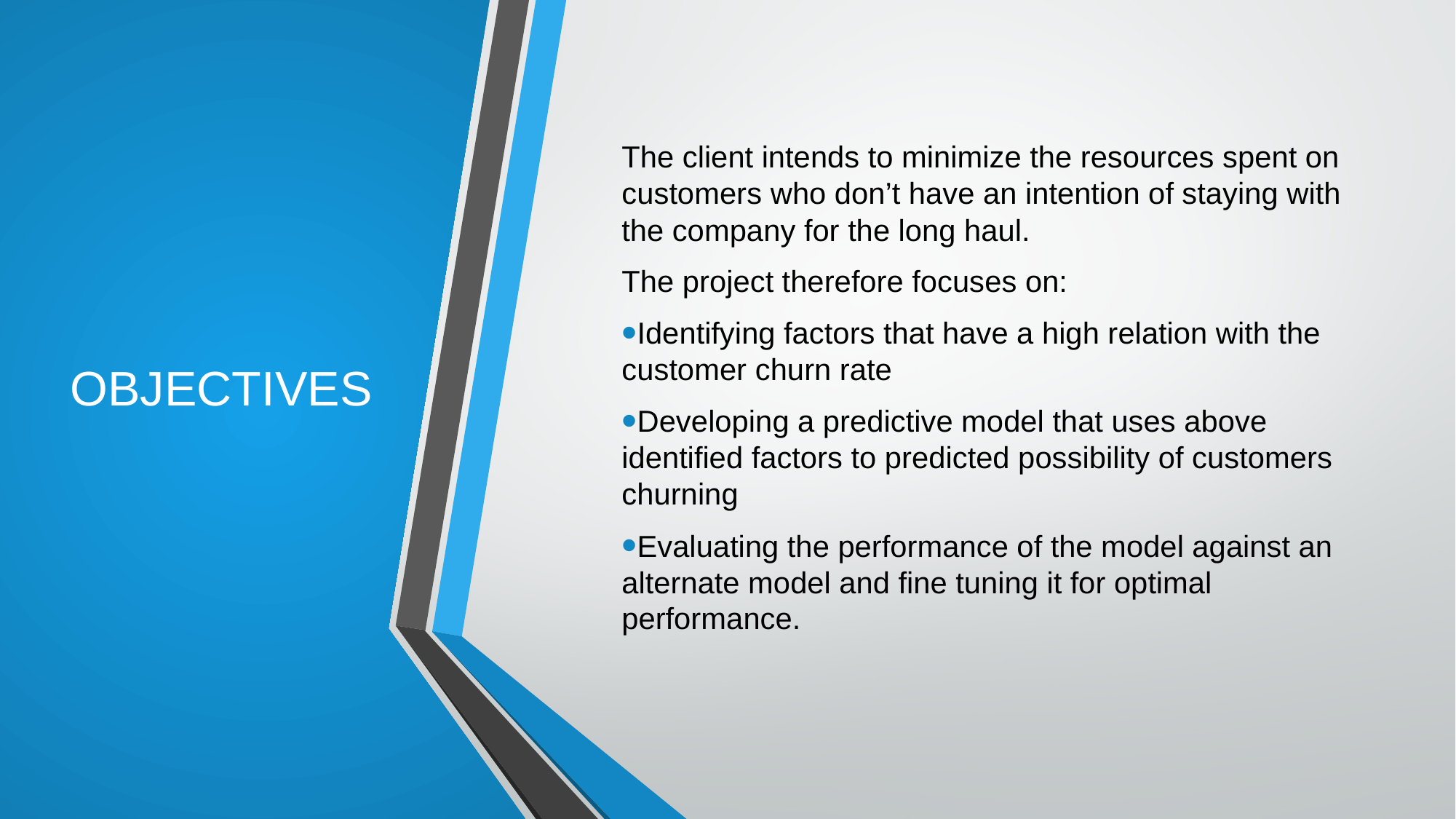

# OBJECTIVES
The client intends to minimize the resources spent on customers who don’t have an intention of staying with the company for the long haul.
The project therefore focuses on:
Identifying factors that have a high relation with the customer churn rate
Developing a predictive model that uses above identified factors to predicted possibility of customers churning
Evaluating the performance of the model against an alternate model and fine tuning it for optimal performance.